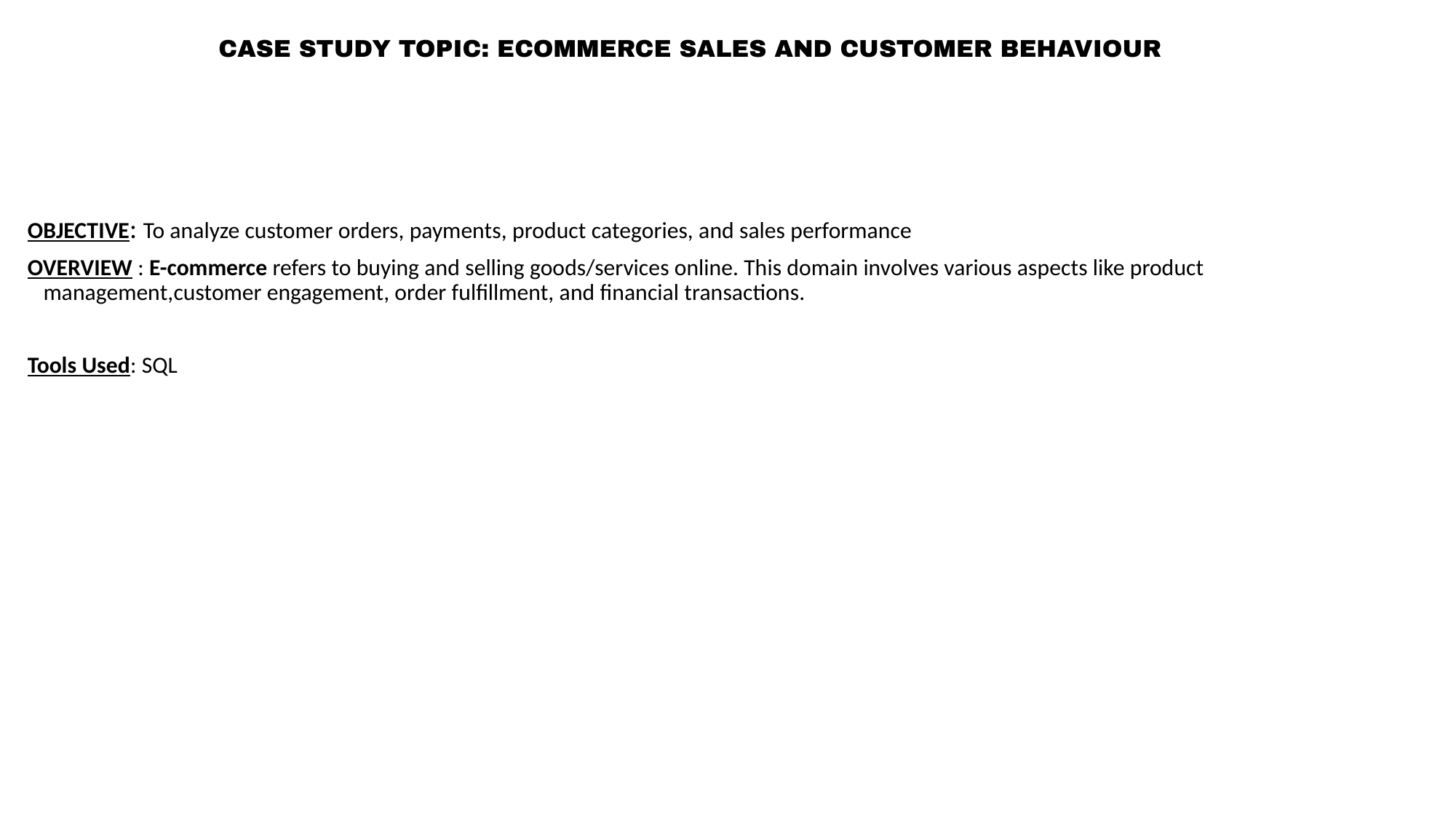

# CASE STUDY TOPIC: ECOMMERCE SALES AND CUSTOMER BEHAVIOUR

OBJECTIVE: To analyze customer orders, payments, product categories, and sales performance
OVERVIEW : E-commerce refers to buying and selling goods/services online. This domain involves various aspects like product                                        management,customer engagement, order fulfillment, and financial transactions.

Tools Used: SQL